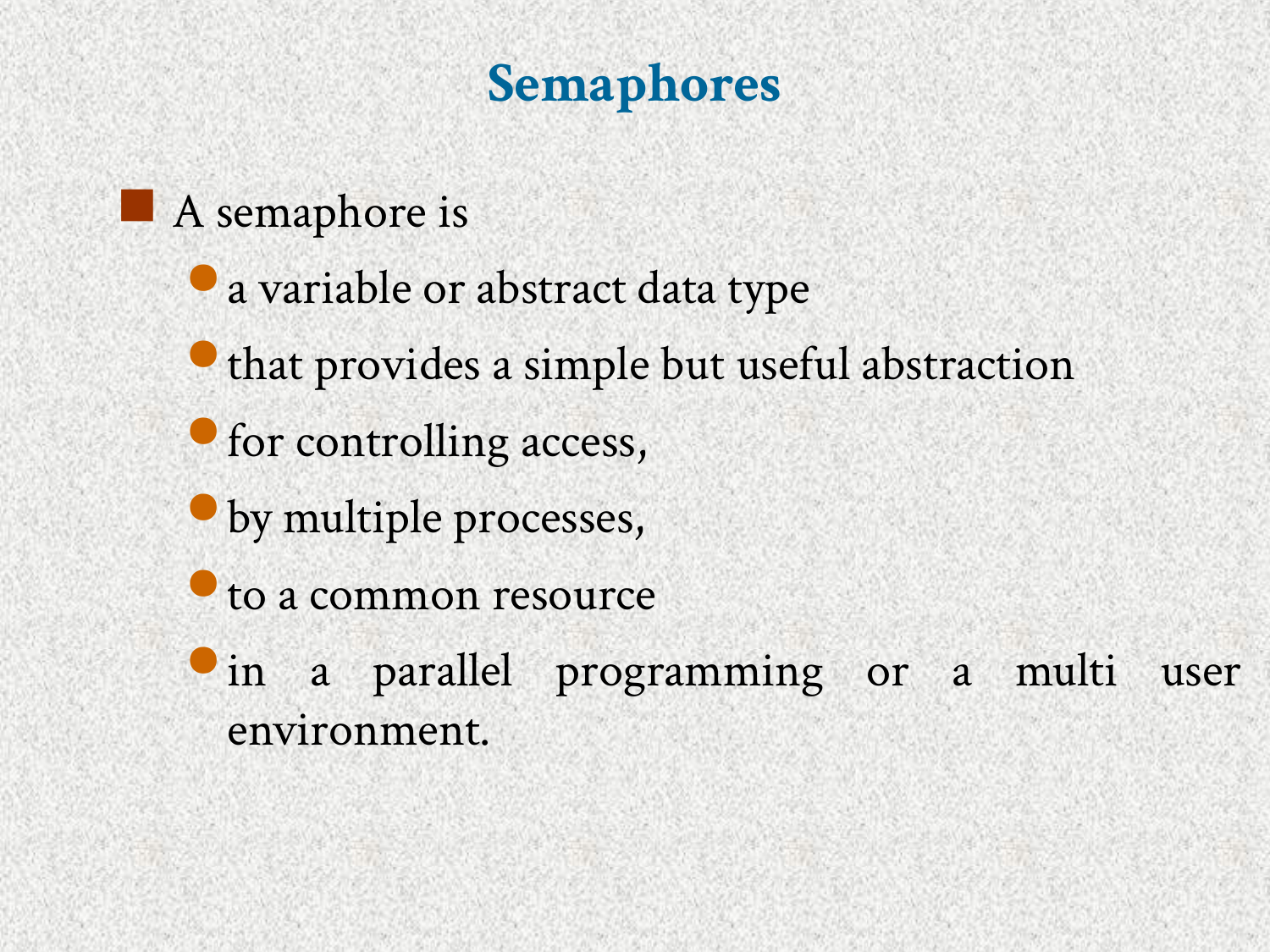

# Semaphores
A semaphore is
a variable or abstract data type
that provides a simple but useful abstraction
for controlling access,
by multiple processes,
to a common resource
in a parallel programming or a multi user environment.